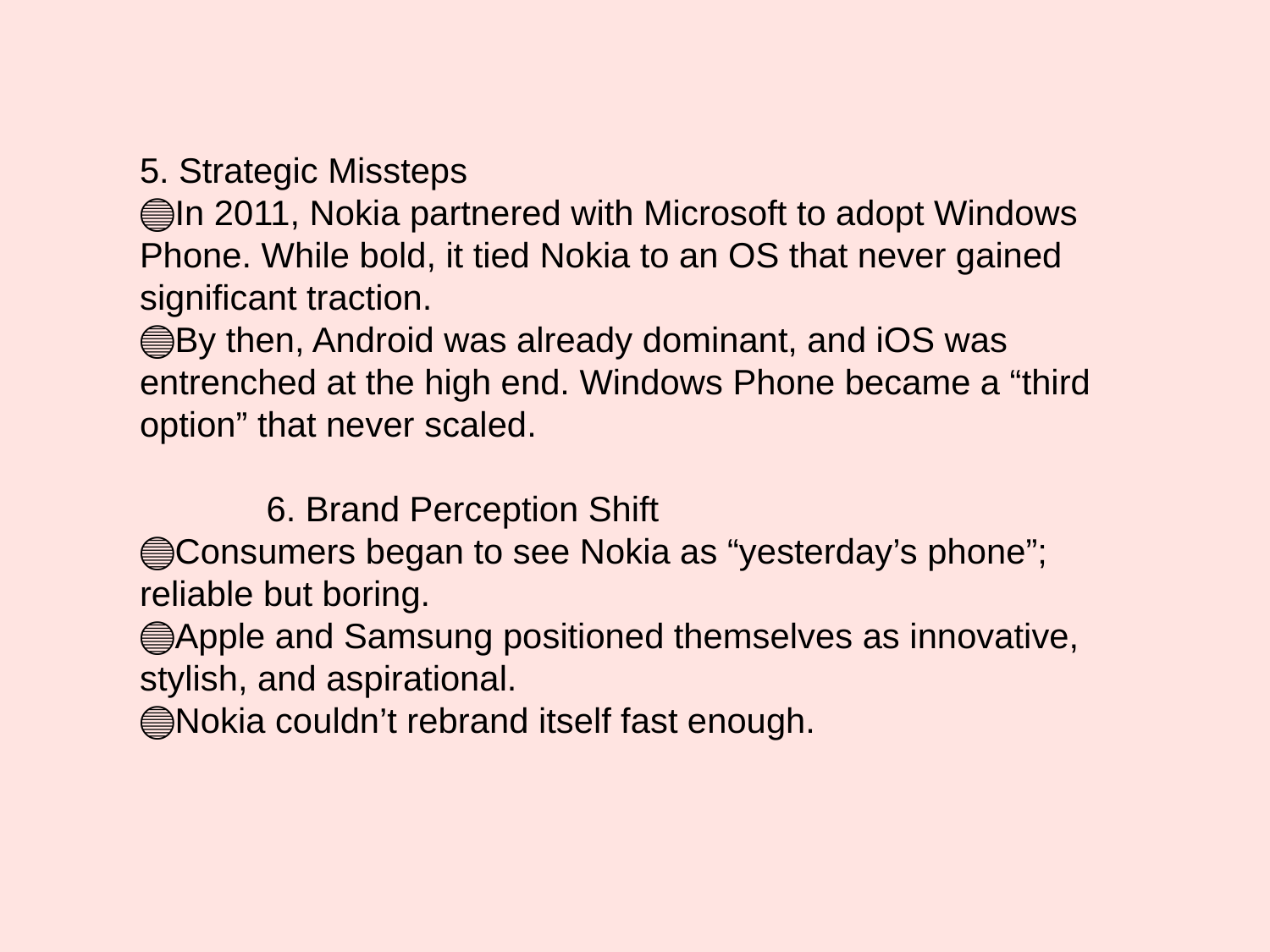

# 5. Strategic Missteps
🔵In 2011, Nokia partnered with Microsoft to adopt Windows Phone. While bold, it tied Nokia to an OS that never gained significant traction.
🔵By then, Android was already dominant, and iOS was entrenched at the high end. Windows Phone became a “third option” that never scaled.
                                                                                                                   6. Brand Perception Shift
🔵Consumers began to see Nokia as “yesterday’s phone”; reliable but boring.
🔵Apple and Samsung positioned themselves as innovative, stylish, and aspirational.
🔵Nokia couldn’t rebrand itself fast enough.